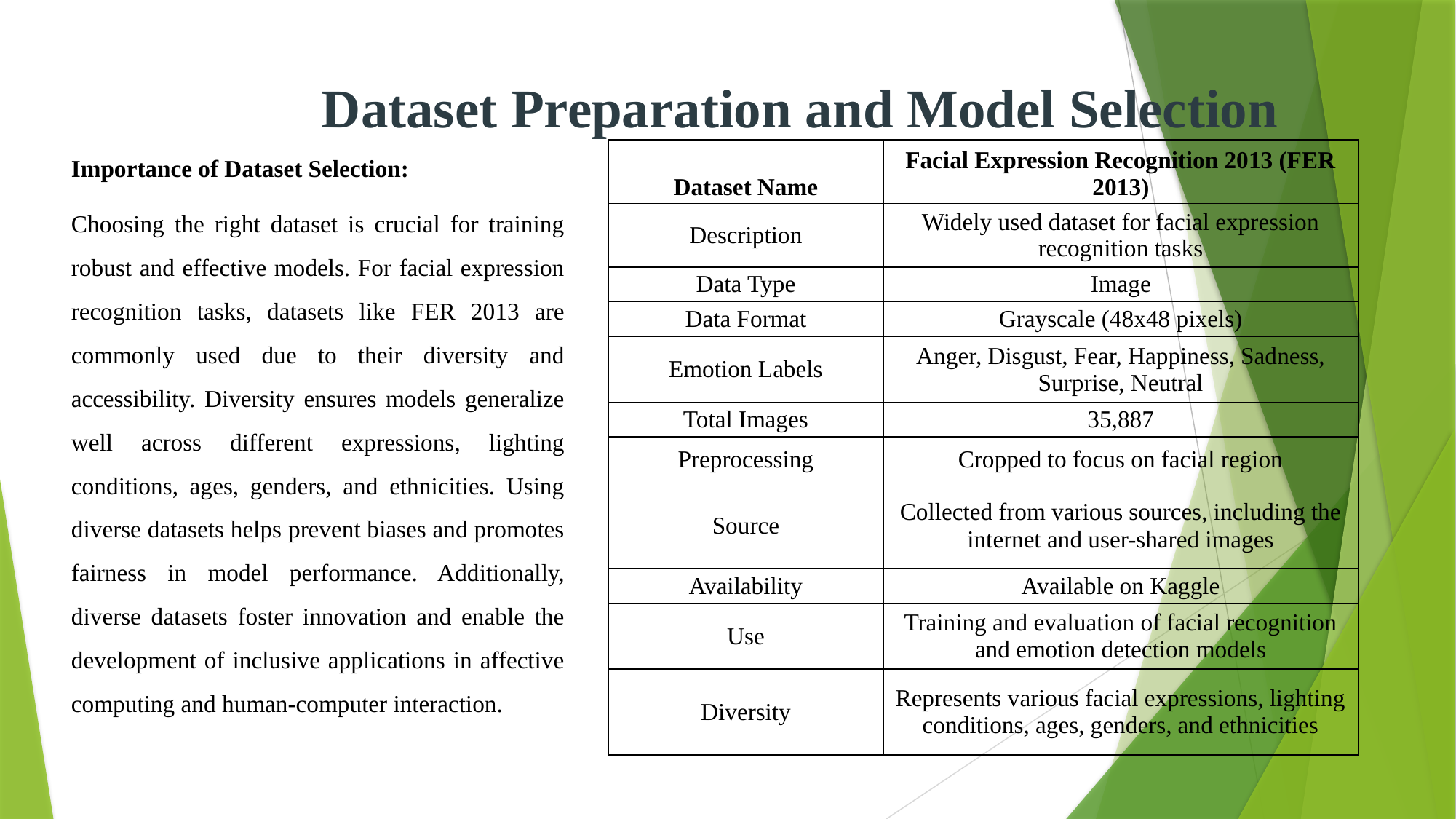

Dataset Preparation and Model Selection
Importance of Dataset Selection:
Choosing the right dataset is crucial for training robust and effective models. For facial expression recognition tasks, datasets like FER 2013 are commonly used due to their diversity and accessibility. Diversity ensures models generalize well across different expressions, lighting conditions, ages, genders, and ethnicities. Using diverse datasets helps prevent biases and promotes fairness in model performance. Additionally, diverse datasets foster innovation and enable the development of inclusive applications in affective computing and human-computer interaction.
| Dataset Name | Facial Expression Recognition 2013 (FER 2013) |
| --- | --- |
| Description | Widely used dataset for facial expression recognition tasks |
| Data Type | Image |
| Data Format | Grayscale (48x48 pixels) |
| Emotion Labels | Anger, Disgust, Fear, Happiness, Sadness, Surprise, Neutral |
| Total Images | 35,887 |
| Preprocessing | Cropped to focus on facial region |
| Source | Collected from various sources, including the internet and user-shared images |
| Availability | Available on Kaggle |
| Use | Training and evaluation of facial recognition and emotion detection models |
| Diversity | Represents various facial expressions, lighting conditions, ages, genders, and ethnicities |